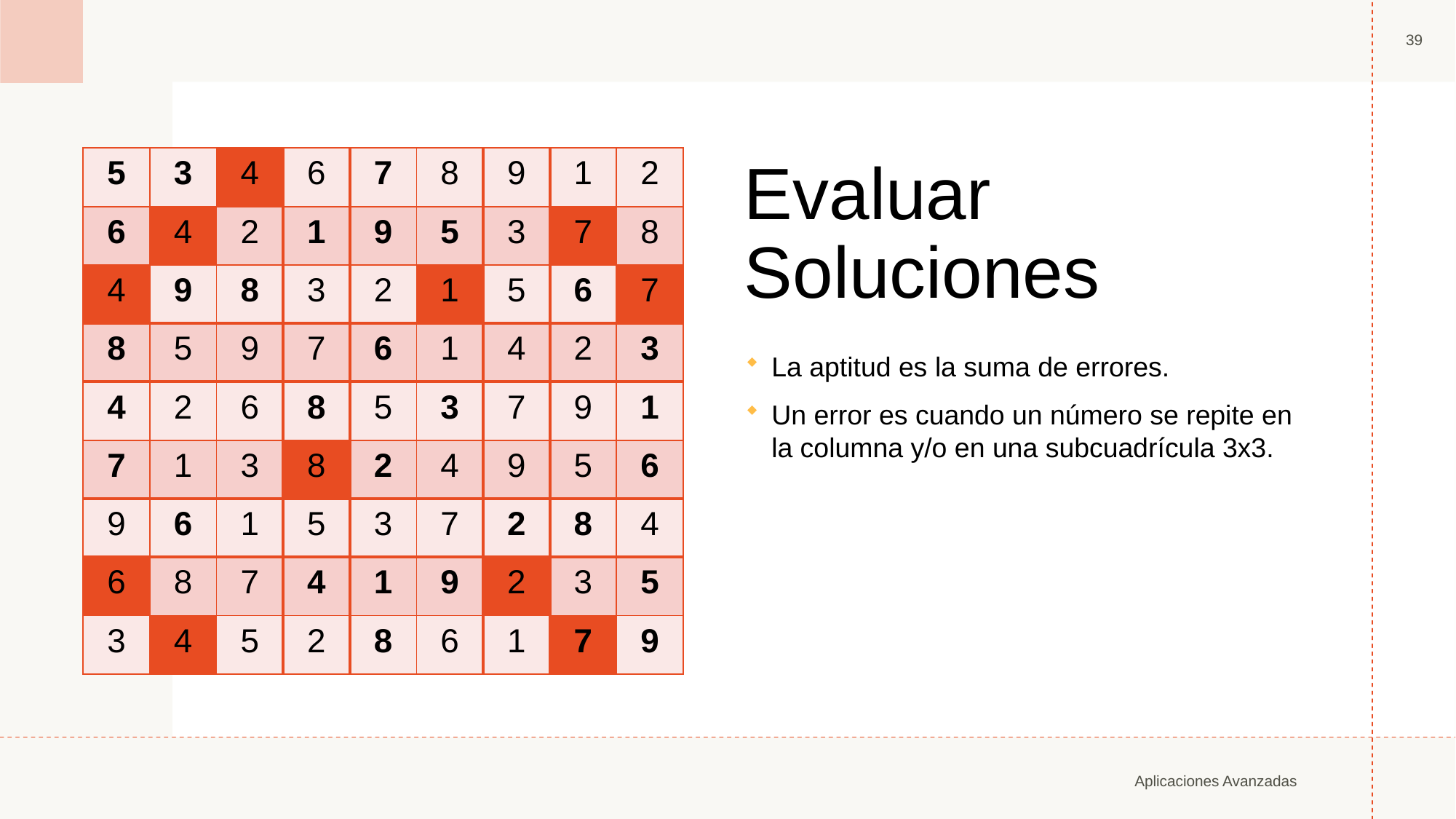

39

# Evaluar Soluciones

| 5 | 3 | 4 | 6 | 7 | 8 | 9 | 1 | 2 |
| --- | --- | --- | --- | --- | --- | --- | --- | --- |
| 6 | 4 | 2 | 1 | 9 | 5 | 3 | 7 | 8 |
| 4 | 9 | 8 | 3 | 2 | 1 | 5 | 6 | 7 |
| 8 | 5 | 9 | 7 | 6 | 1 | 4 | 2 | 3 |
| 4 | 2 | 6 | 8 | 5 | 3 | 7 | 9 | 1 |
| 7 | 1 | 3 | 8 | 2 | 4 | 9 | 5 | 6 |
| 9 | 6 | 1 | 5 | 3 | 7 | 2 | 8 | 4 |
| 6 | 8 | 7 | 4 | 1 | 9 | 2 | 3 | 5 |
| 3 | 4 | 5 | 2 | 8 | 6 | 1 | 7 | 9 |
La aptitud es la suma de errores.
Un error es cuando un número se repite en la columna y/o en una subcuadrícula 3x3.
Aplicaciones Avanzadas